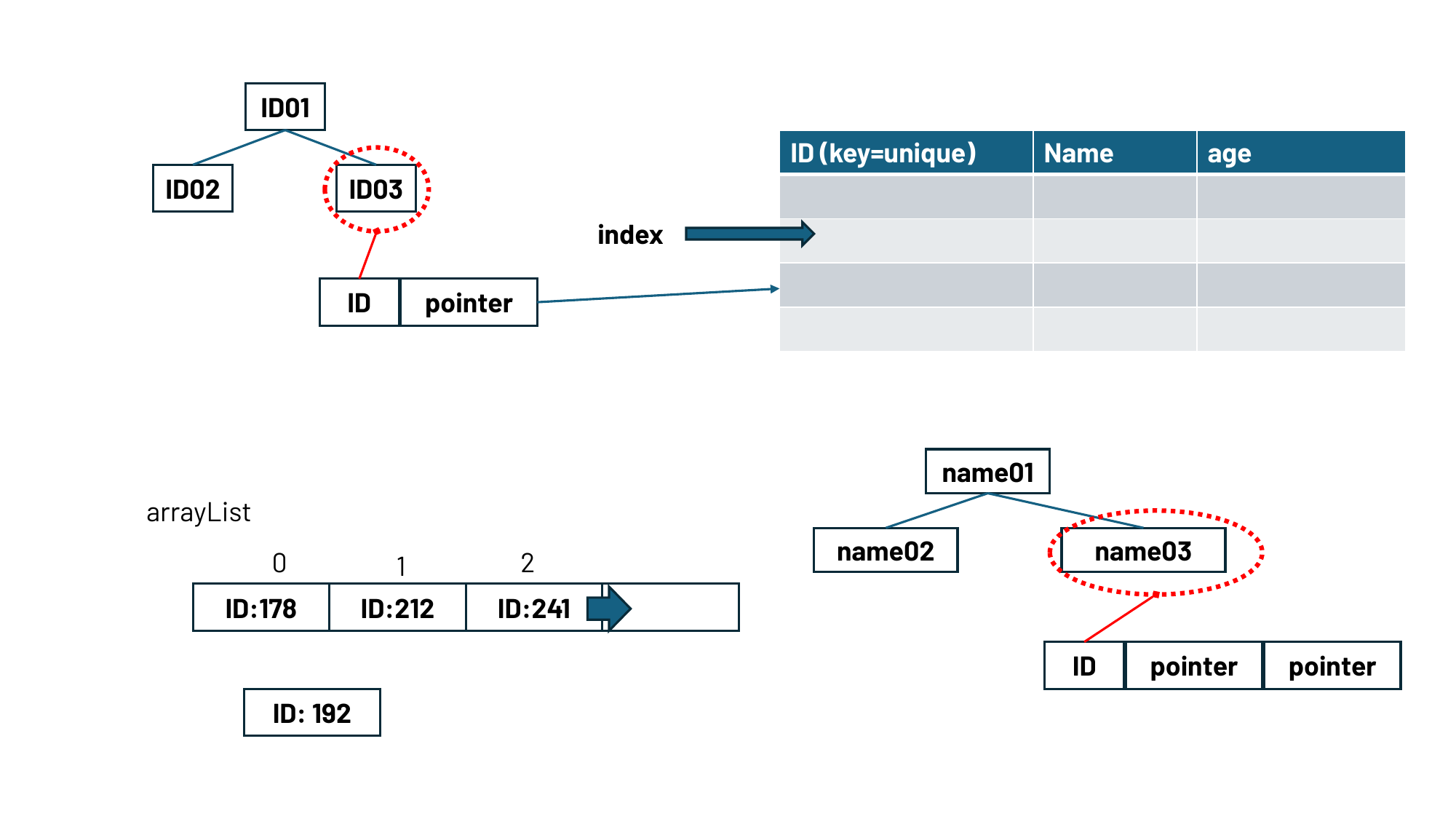

ID01
| ID (key=unique) | Name | age |
| --- | --- | --- |
|  |  |  |
|  |  |  |
|  |  |  |
|  |  |  |

ID02
ID03

index
ID
pointer
name01
arrayList

name02
name03
0
2
1
ID:178
ID:212
ID:241

ID
pointer
pointer
ID: 192